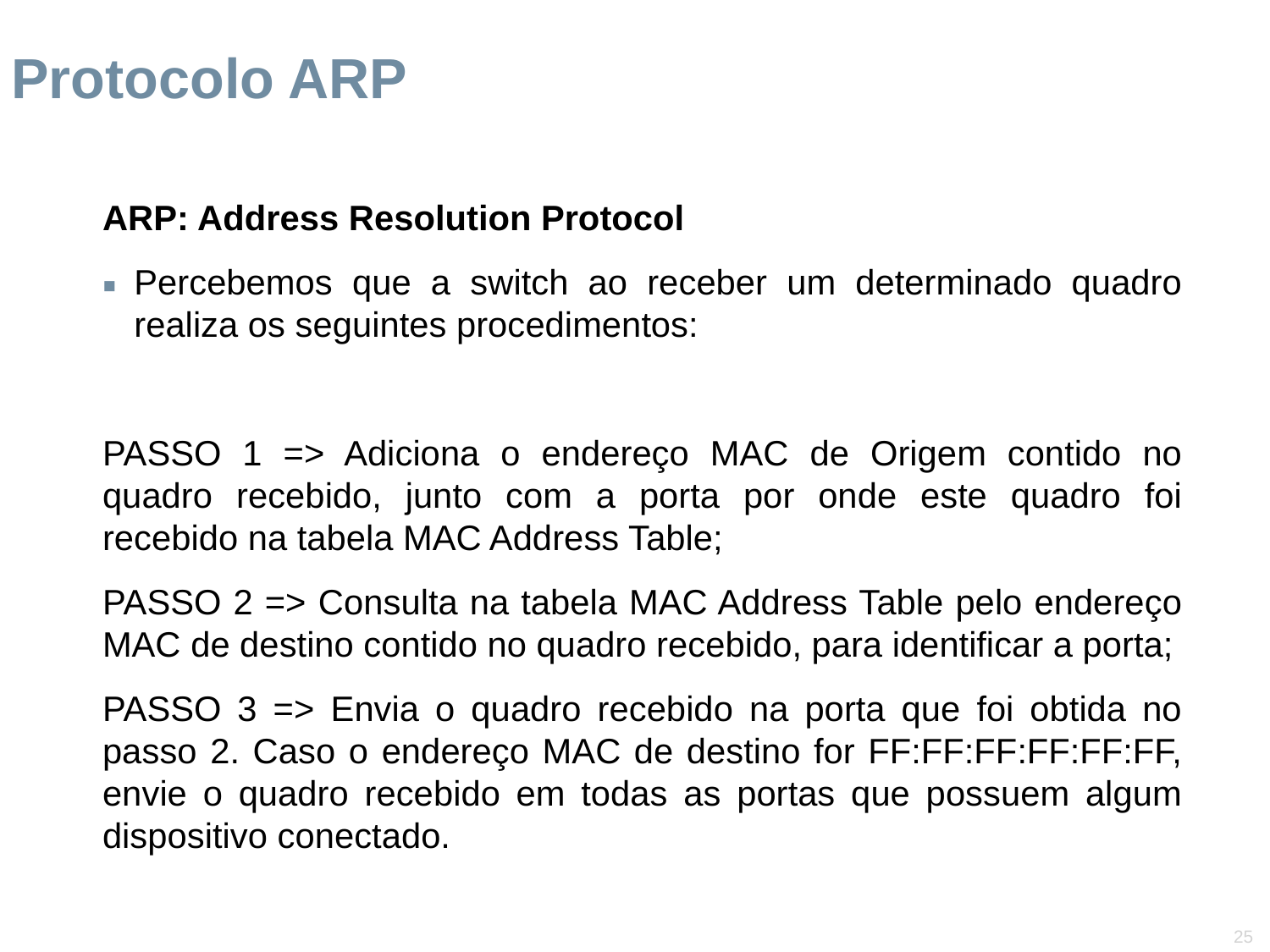

Protocolo ARP
ARP: Address Resolution Protocol
Percebemos que a switch ao receber um determinado quadro realiza os seguintes procedimentos:

PASSO 1 => Adiciona o endereço MAC de Origem contido no quadro recebido, junto com a porta por onde este quadro foi recebido na tabela MAC Address Table;
PASSO 2 => Consulta na tabela MAC Address Table pelo endereço MAC de destino contido no quadro recebido, para identificar a porta;
PASSO 3 => Envia o quadro recebido na porta que foi obtida no passo 2. Caso o endereço MAC de destino for FF:FF:FF:FF:FF:FF, envie o quadro recebido em todas as portas que possuem algum dispositivo conectado.